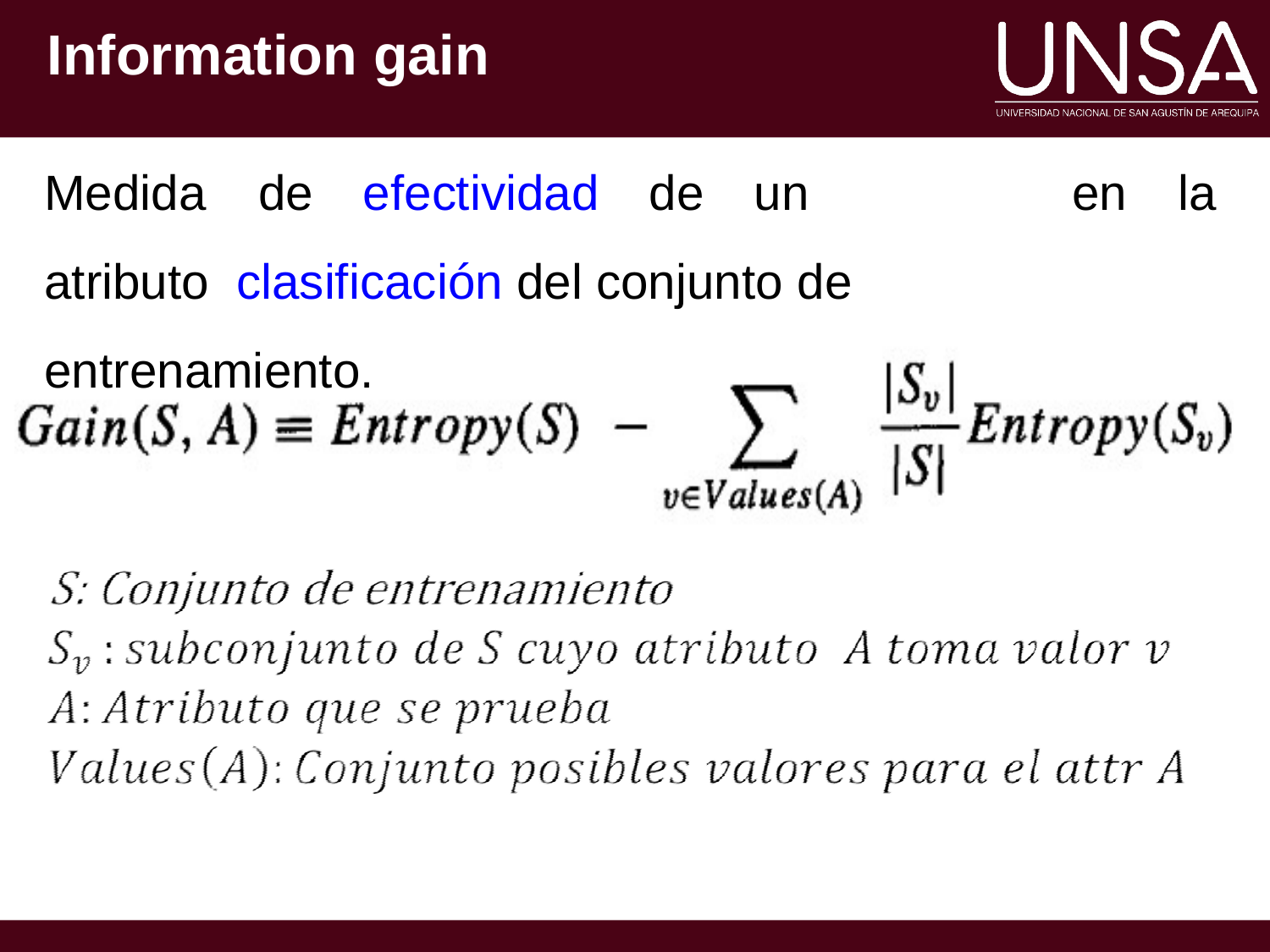

# Information gain
Medida	de	efectividad	de	un	atributo  clasificación del conjunto de entrenamiento.
en	la